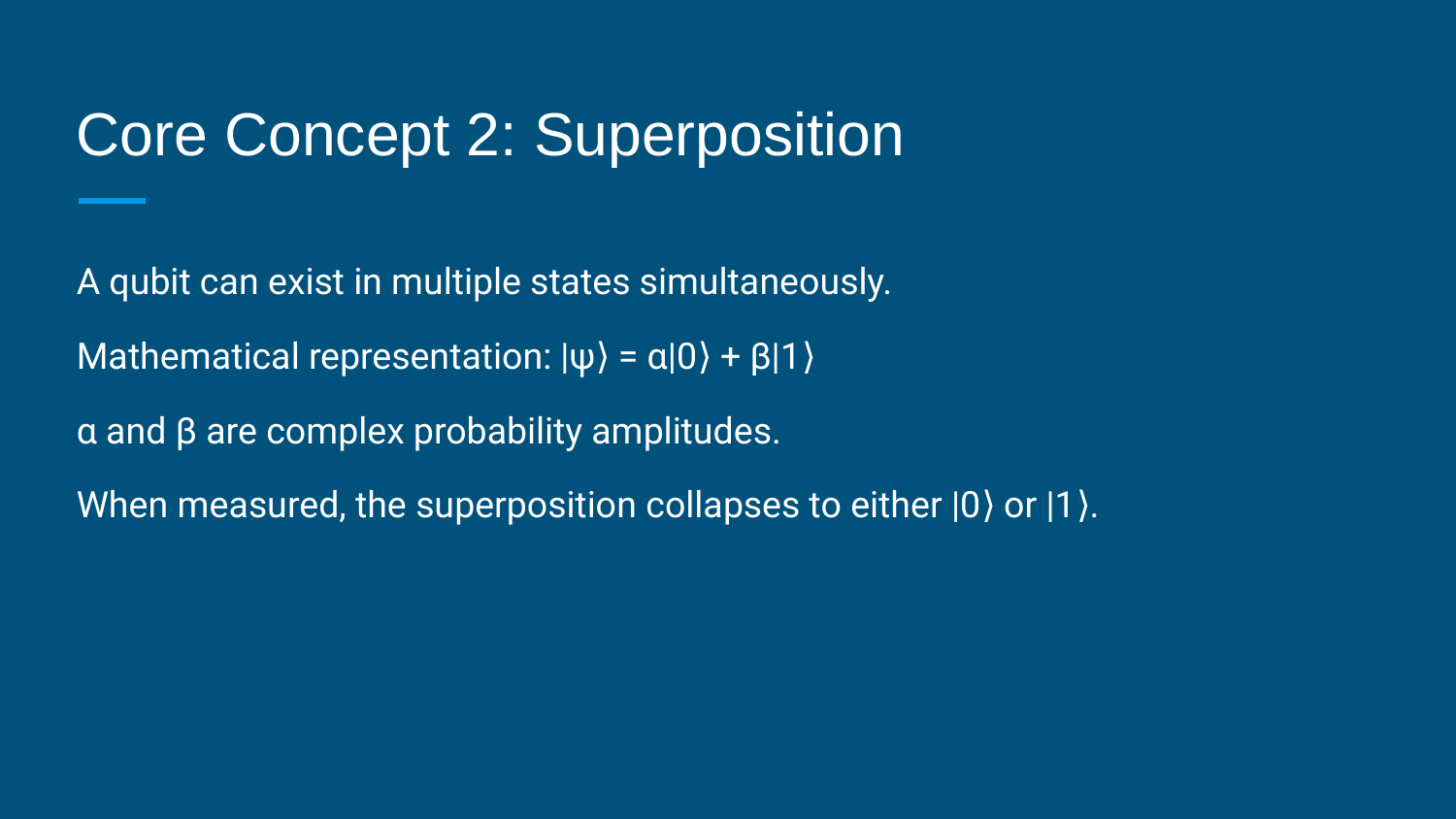

# Core Concept 2: Superposition
A qubit can exist in multiple states simultaneously.
Mathematical representation: |ψ⟩ = α|0⟩ + β|1⟩
α and β are complex probability amplitudes.
When measured, the superposition collapses to either |0⟩ or |1⟩.